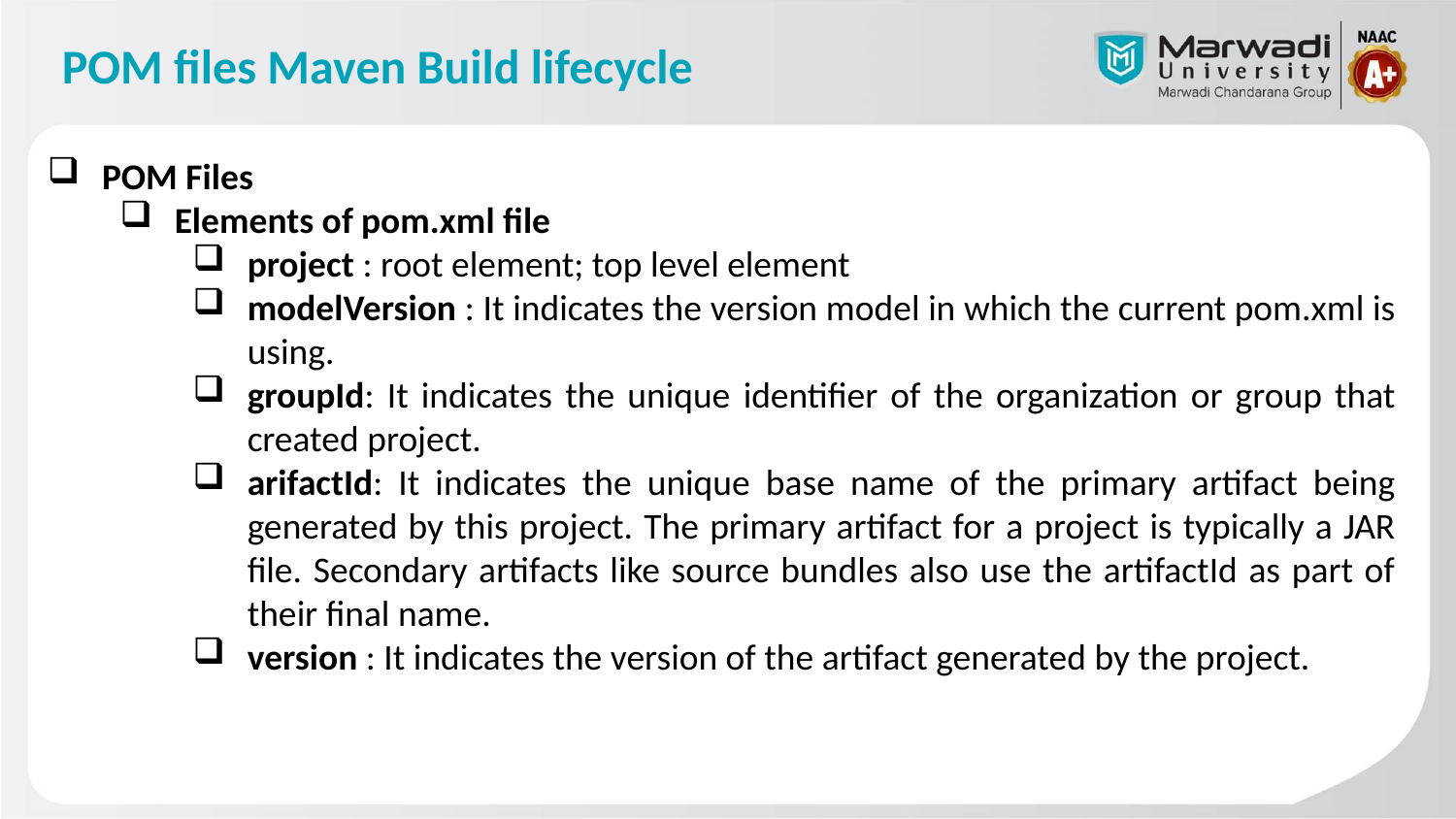

# POM files Maven Build lifecycle
POM Files
Elements of pom.xml file
project : root element; top level element
modelVersion : It indicates the version model in which the current pom.xml is using.
groupId: It indicates the unique identifier of the organization or group that created project.
arifactId: It indicates the unique base name of the primary artifact being generated by this project. The primary artifact for a project is typically a JAR file. Secondary artifacts like source bundles also use the artifactId as part of their final name.
version : It indicates the version of the artifact generated by the project.